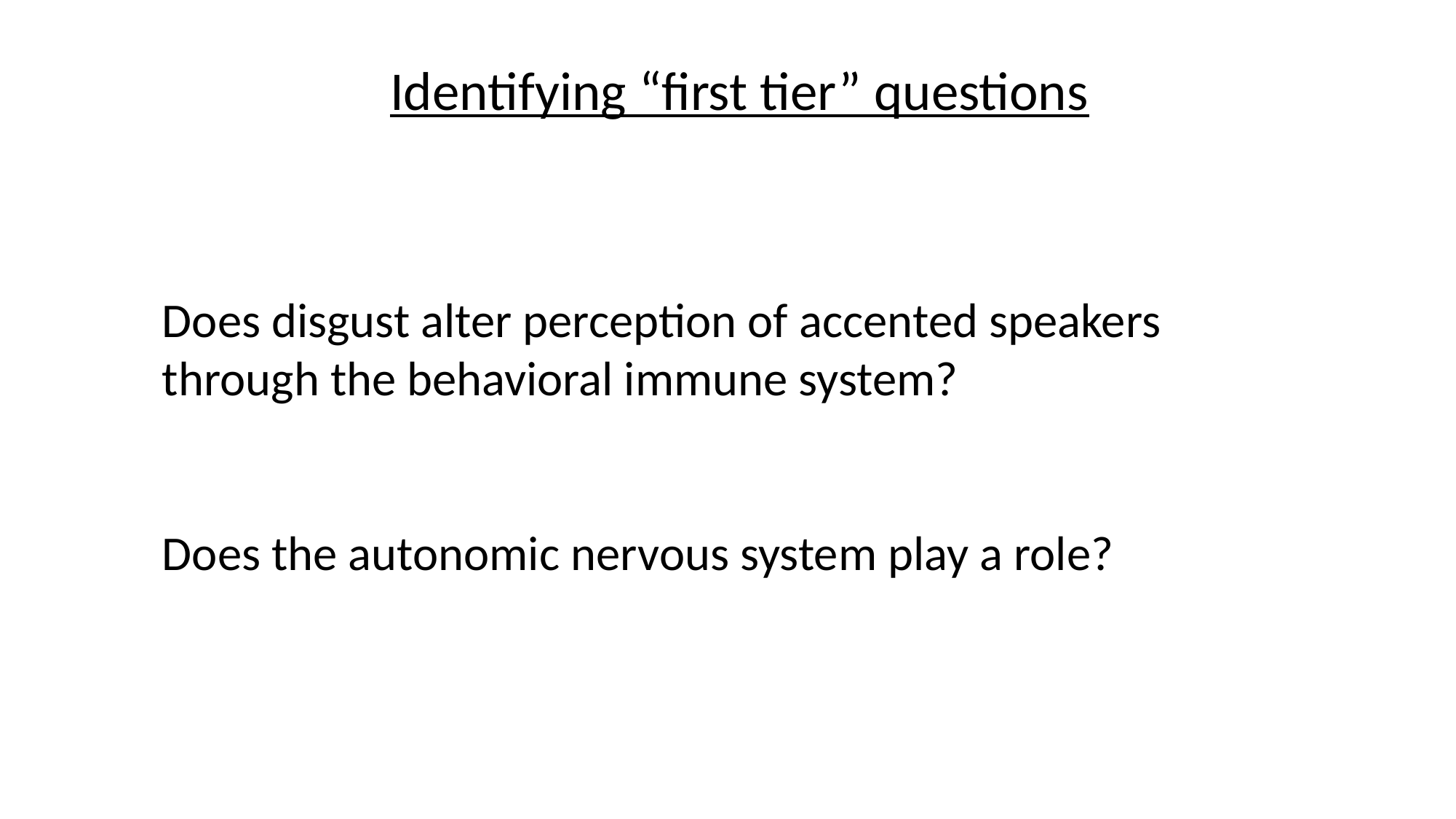

Identifying “first tier” questions
Does disgust alter perception of accented speakers through the behavioral immune system?

Does the autonomic nervous system play a role?